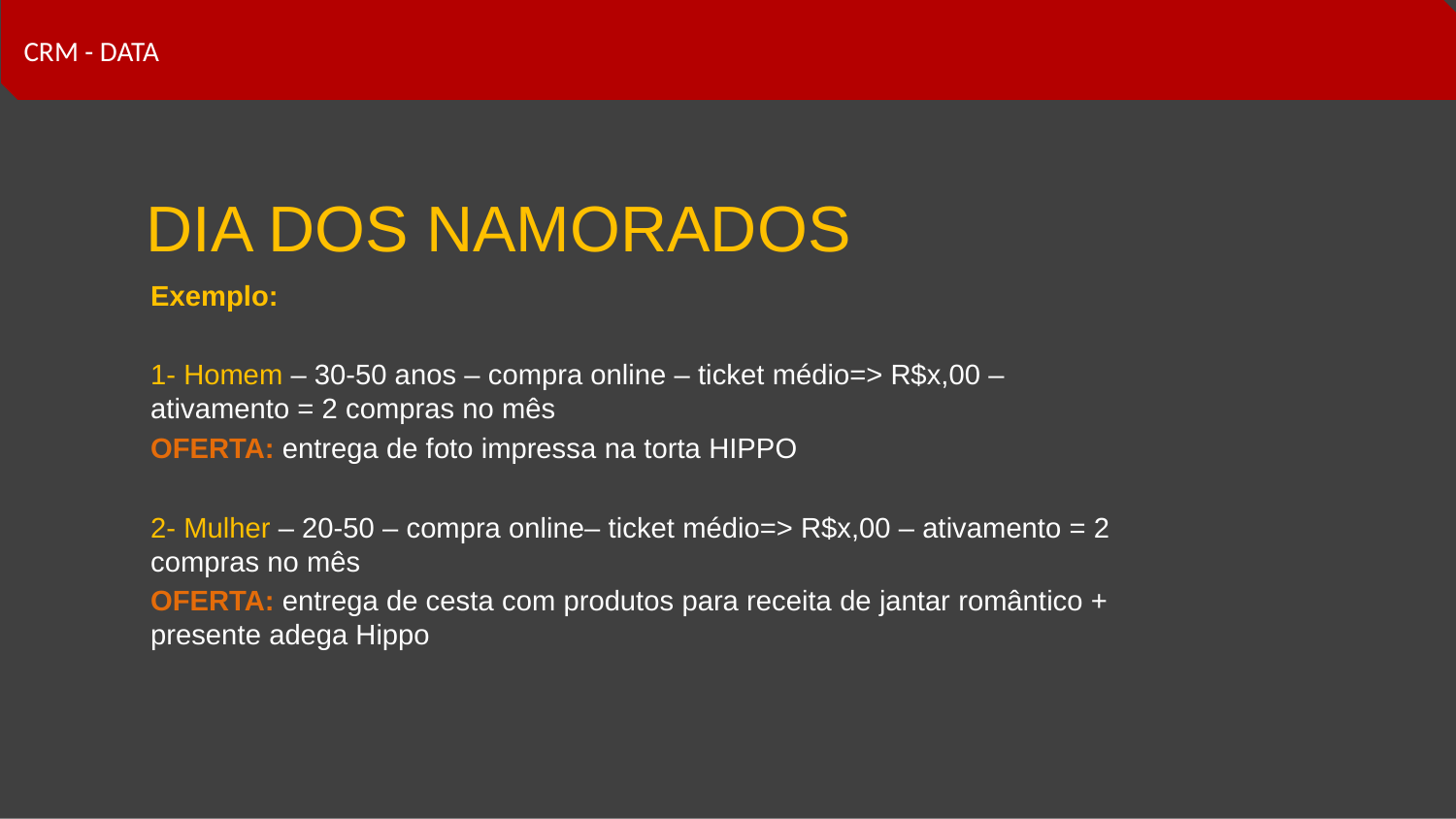

CRM - DATA
DIA DOS NAMORADOS
Exemplo:

1- Homem – 30-50 anos – compra online – ticket médio=> R$x,00 – ativamento = 2 compras no mês
OFERTA: entrega de foto impressa na torta HIPPO

2- Mulher – 20-50 – compra online– ticket médio=> R$x,00 – ativamento = 2 compras no mês
OFERTA: entrega de cesta com produtos para receita de jantar romântico + presente adega Hippo